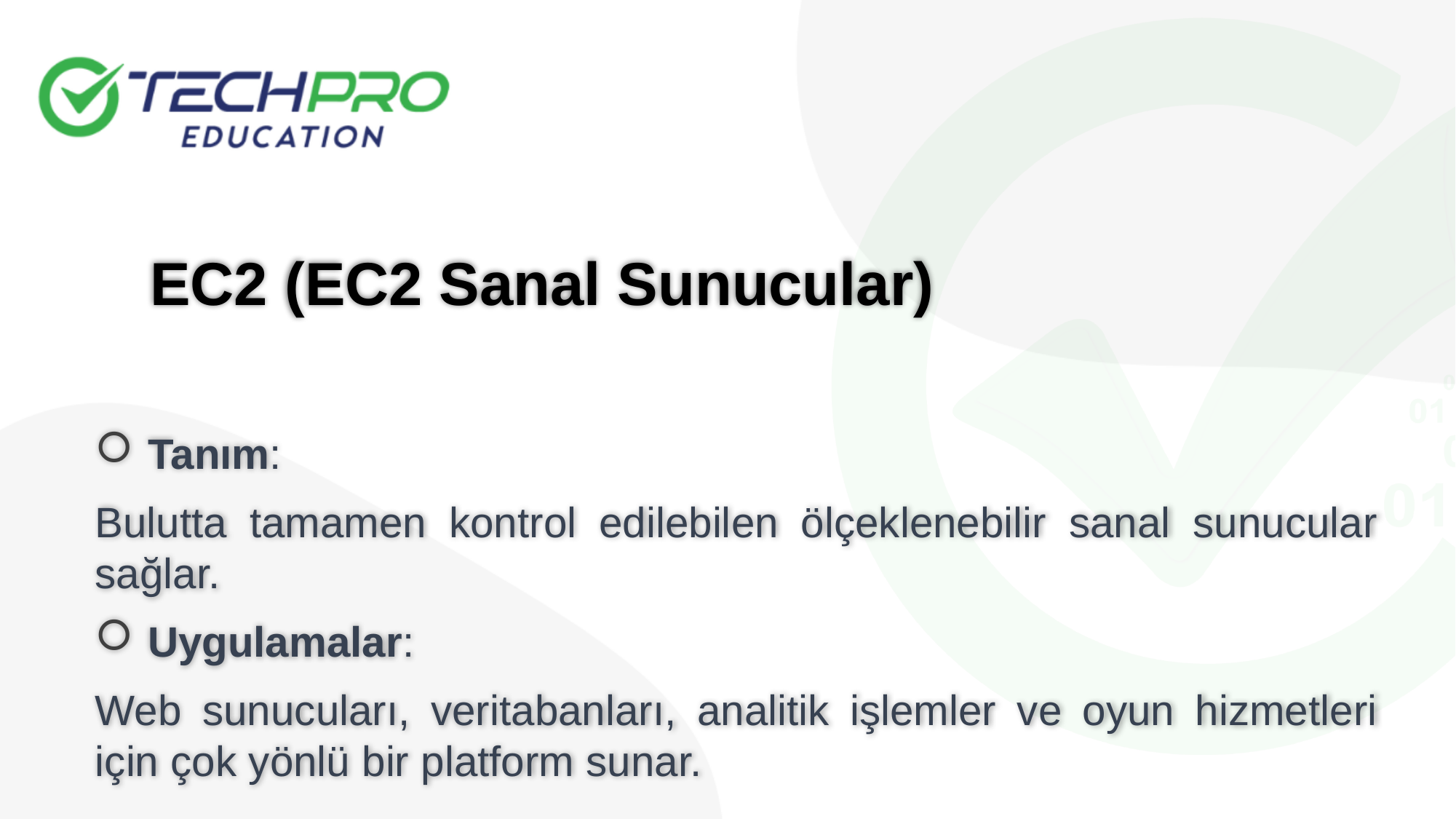

EC2 (EC2 Sanal Sunucular)
 Tanım:
Bulutta tamamen kontrol edilebilen ölçeklenebilir sanal sunucular sağlar.
 Uygulamalar:
Web sunucuları, veritabanları, analitik işlemler ve oyun hizmetleri için çok yönlü bir platform sunar.